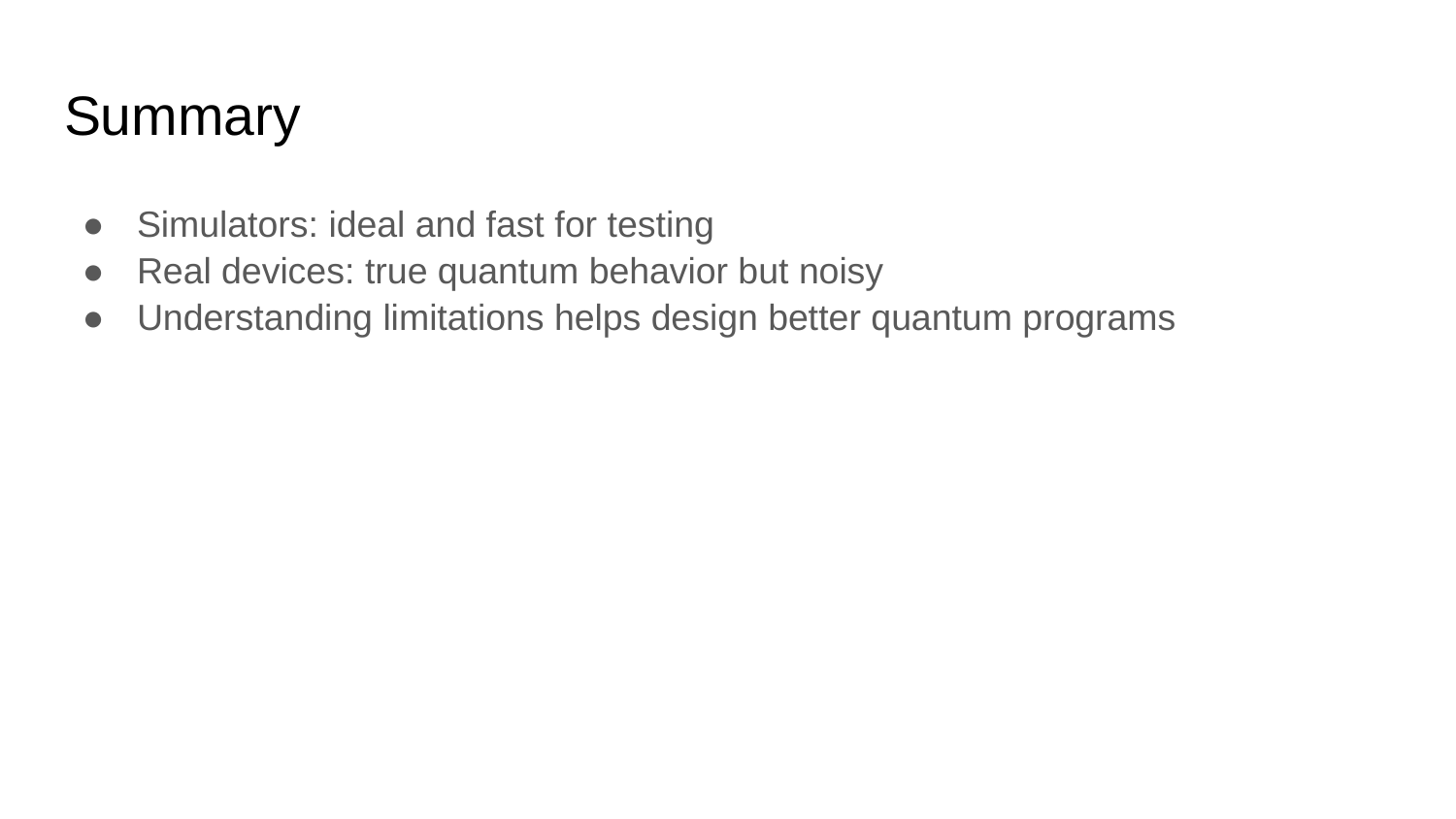

# Summary
Simulators: ideal and fast for testing
Real devices: true quantum behavior but noisy
Understanding limitations helps design better quantum programs